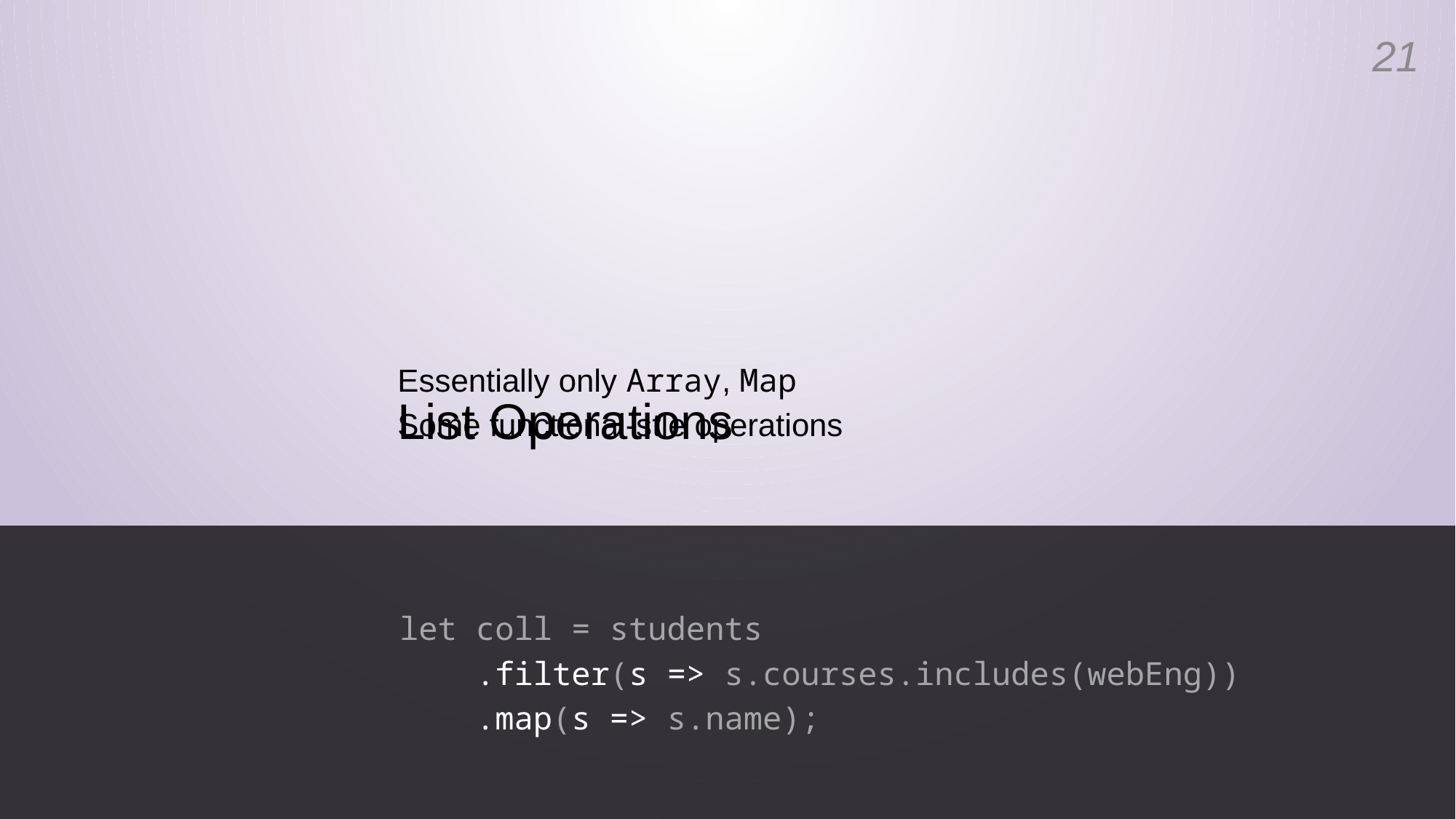

21
# List Operations
Essentially only Array, Map
Some functional-stle operations
let coll = students
    .filter(s => s.courses.includes(webEng))
    .map(s => s.name);